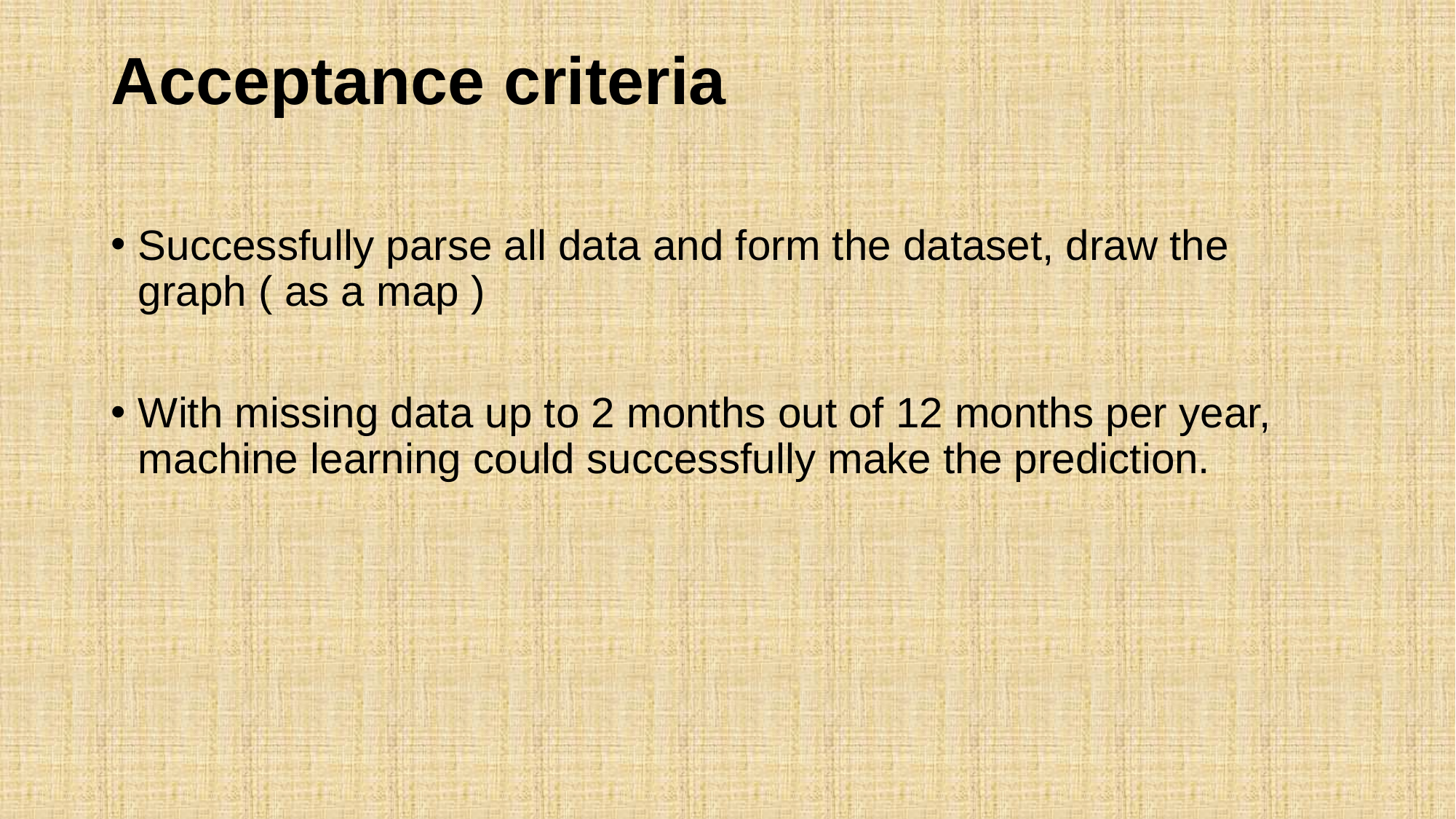

# Acceptance criteria
Successfully parse all data and form the dataset, draw the graph ( as a map )

With missing data up to 2 months out of 12 months per year, machine learning could successfully make the prediction.